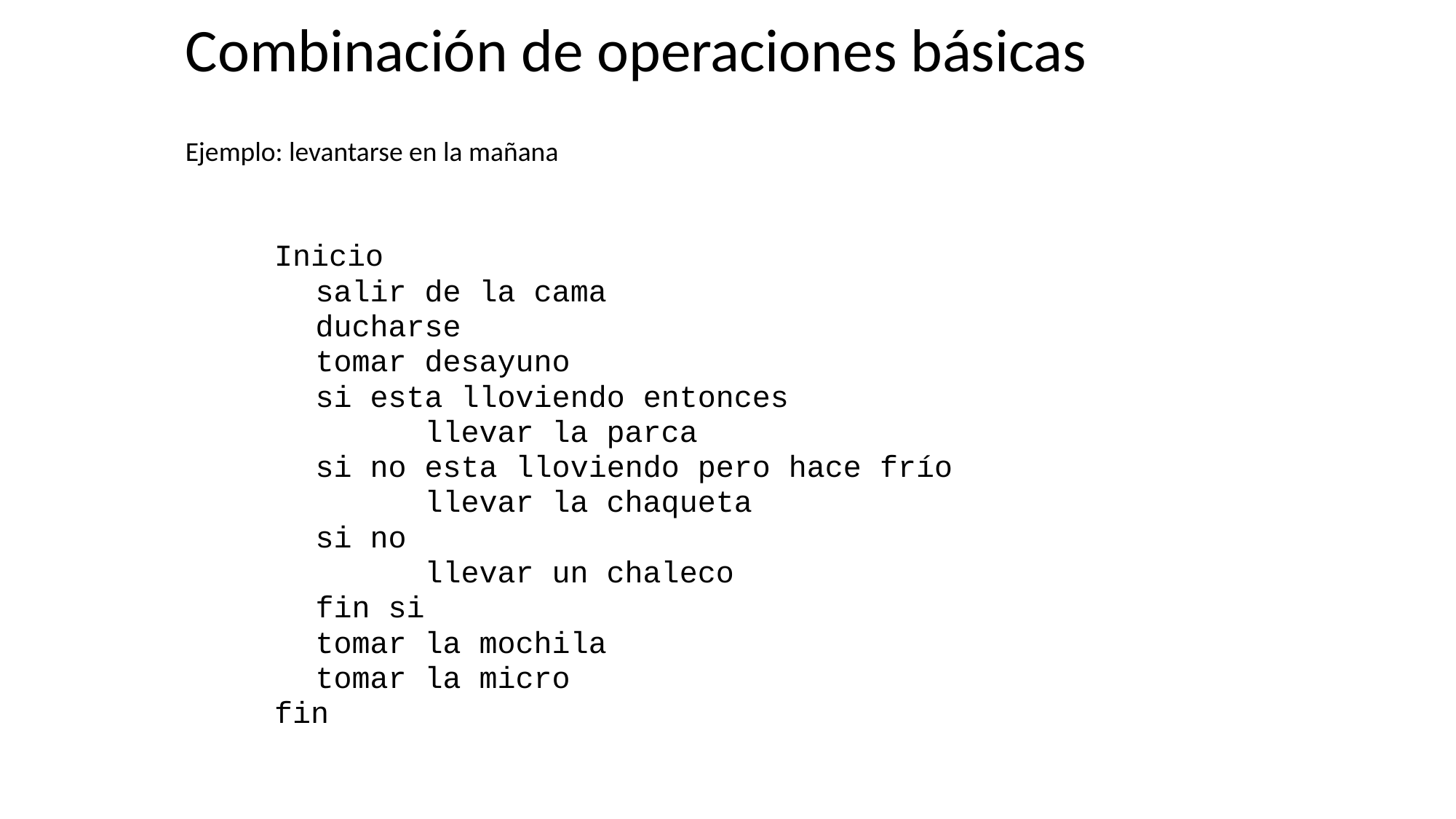

Combinación de operaciones básicas
Ejemplo: levantarse en la mañana
Inicio
	salir de la cama
	ducharse
	tomar desayuno
	si esta lloviendo entonces
		llevar la parca
	si no esta lloviendo pero hace frío
		llevar la chaqueta
	si no
		llevar un chaleco
	fin si
	tomar la mochila
	tomar la micro
fin